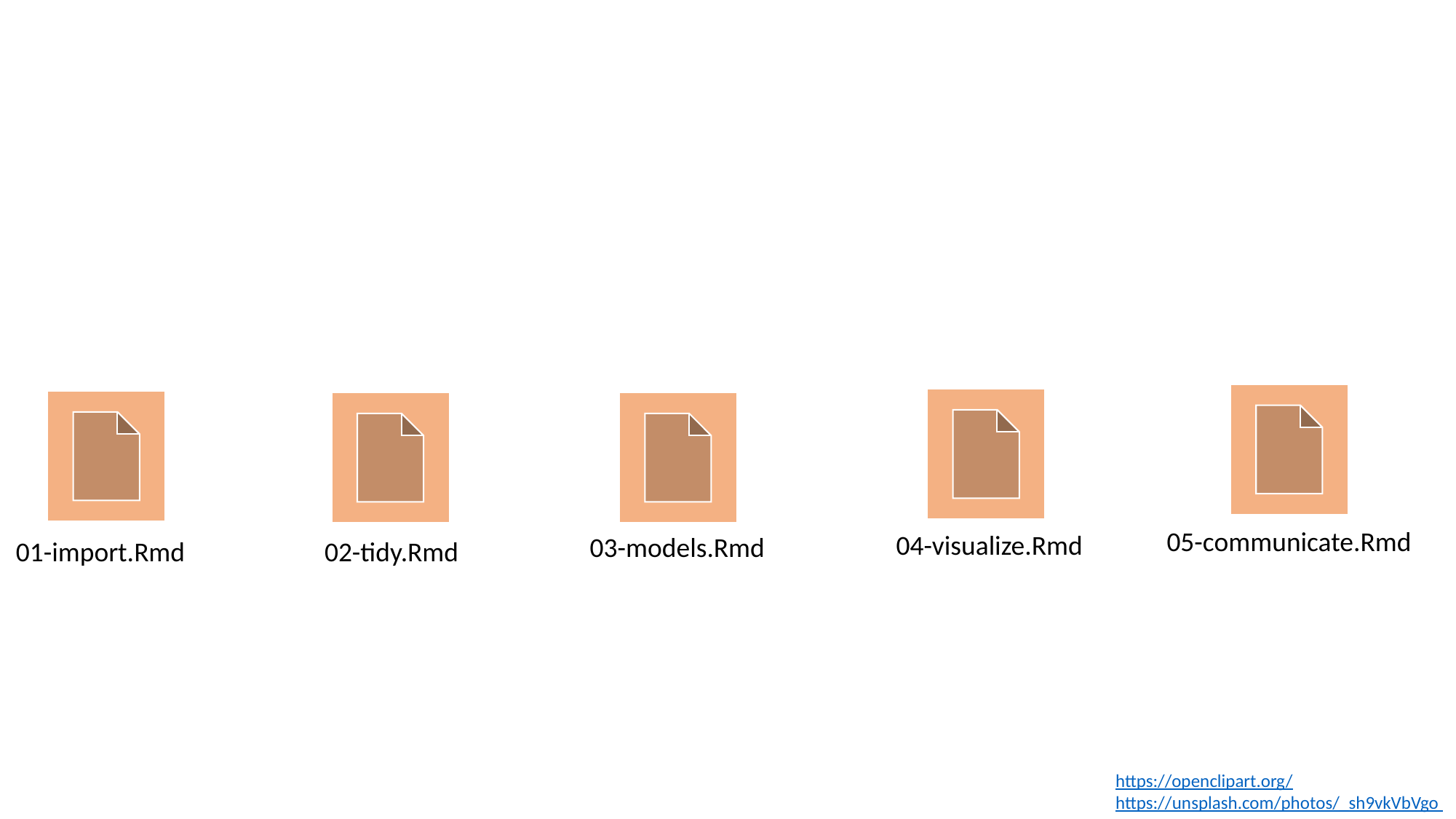

05-communicate.Rmd
04-visualize.Rmd
03-models.Rmd
02-tidy.Rmd
01-import.Rmd
https://openclipart.org/
https://unsplash.com/photos/_sh9vkVbVgo